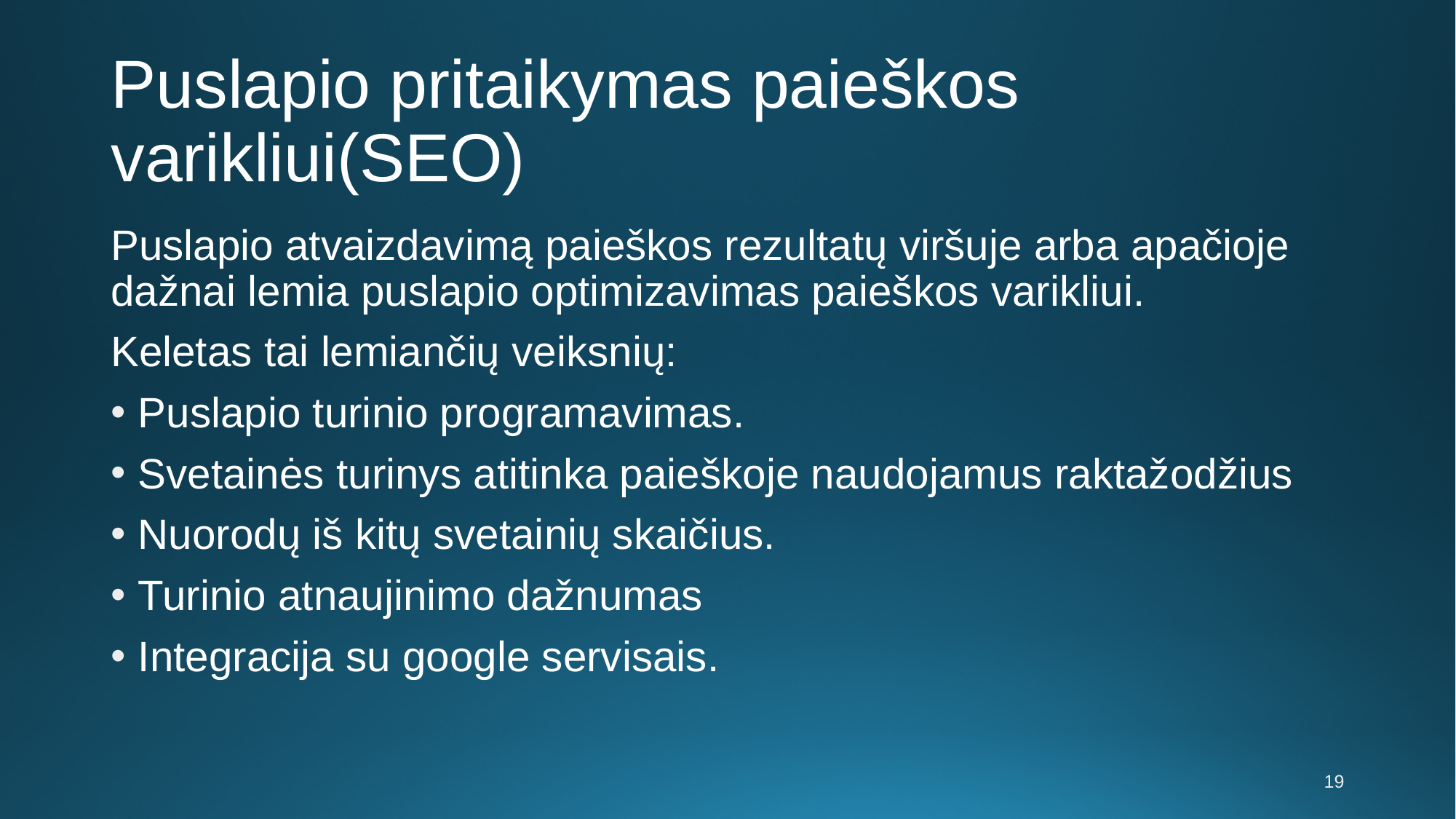

# Puslapio pritaikymas paieškos varikliui(SEO)
Puslapio atvaizdavimą paieškos rezultatų viršuje arba apačioje dažnai lemia puslapio optimizavimas paieškos varikliui.
Keletas tai lemiančių veiksnių:
Puslapio turinio programavimas.
Svetainės turinys atitinka paieškoje naudojamus raktažodžius
Nuorodų iš kitų svetainių skaičius.
Turinio atnaujinimo dažnumas
Integracija su google servisais.
19